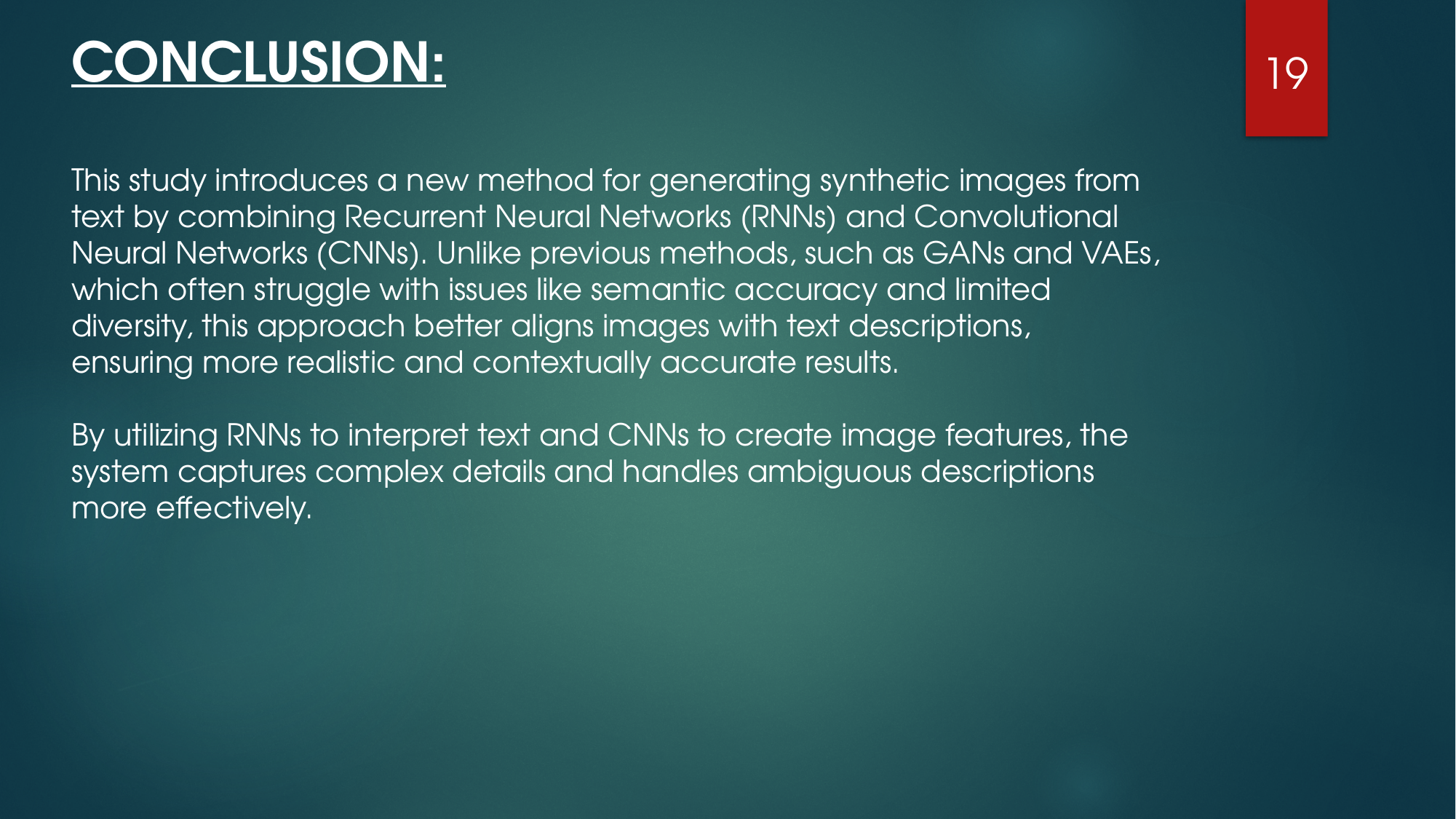

CONCLUSION:
19
This study introduces a new method for generating synthetic images from text by combining Recurrent Neural Networks (RNNs) and Convolutional Neural Networks (CNNs). Unlike previous methods, such as GANs and VAEs, which often struggle with issues like semantic accuracy and limited diversity, this approach better aligns images with text descriptions, ensuring more realistic and contextually accurate results.

By utilizing RNNs to interpret text and CNNs to create image features, the system captures complex details and handles ambiguous descriptions more effectively.